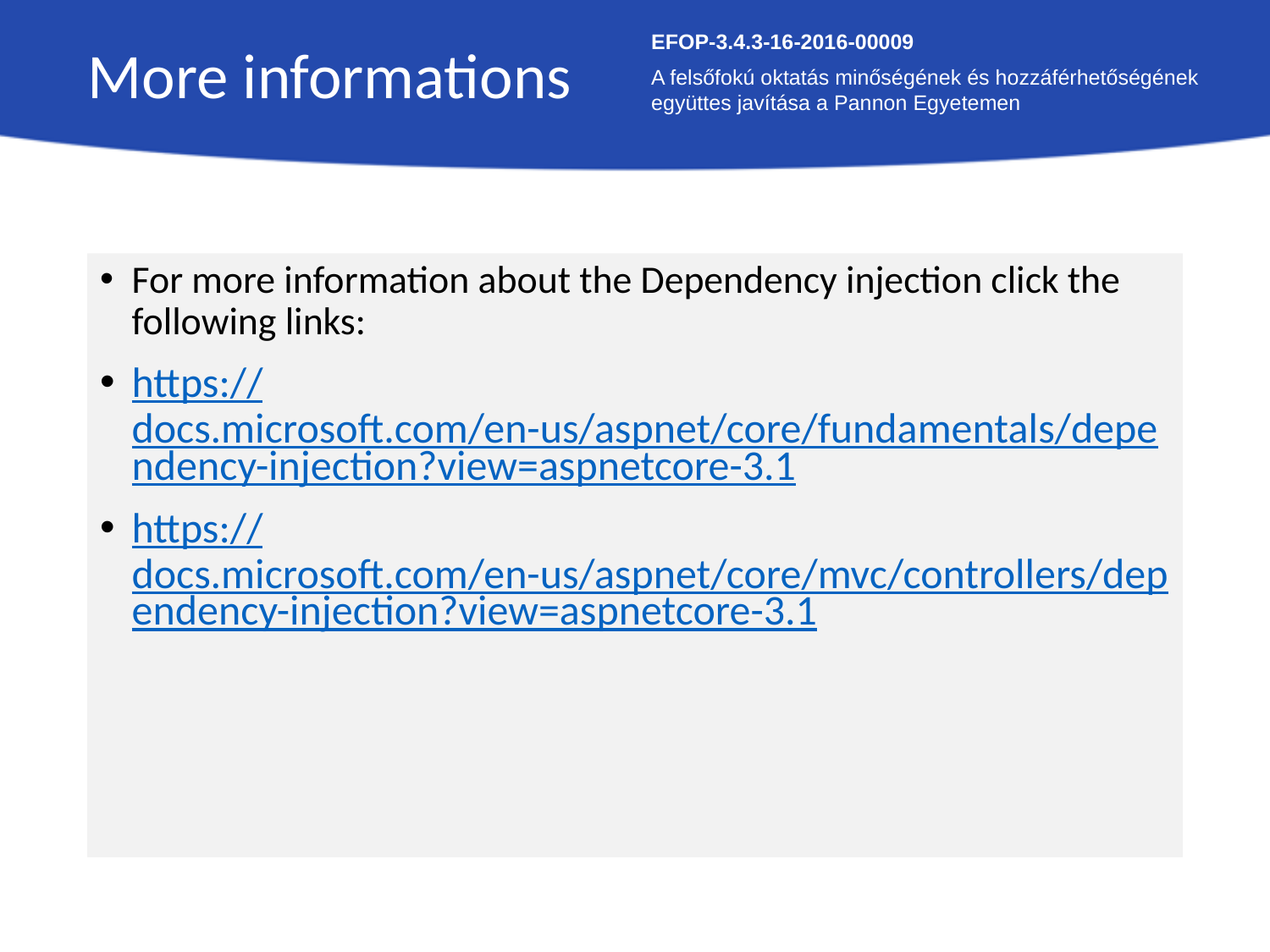

More informations
EFOP-3.4.3-16-2016-00009
A felsőfokú oktatás minőségének és hozzáférhetőségének együttes javítása a Pannon Egyetemen
For more information about the Dependency injection click the following links:
https://docs.microsoft.com/en-us/aspnet/core/fundamentals/dependency-injection?view=aspnetcore-3.1
https://docs.microsoft.com/en-us/aspnet/core/mvc/controllers/dependency-injection?view=aspnetcore-3.1